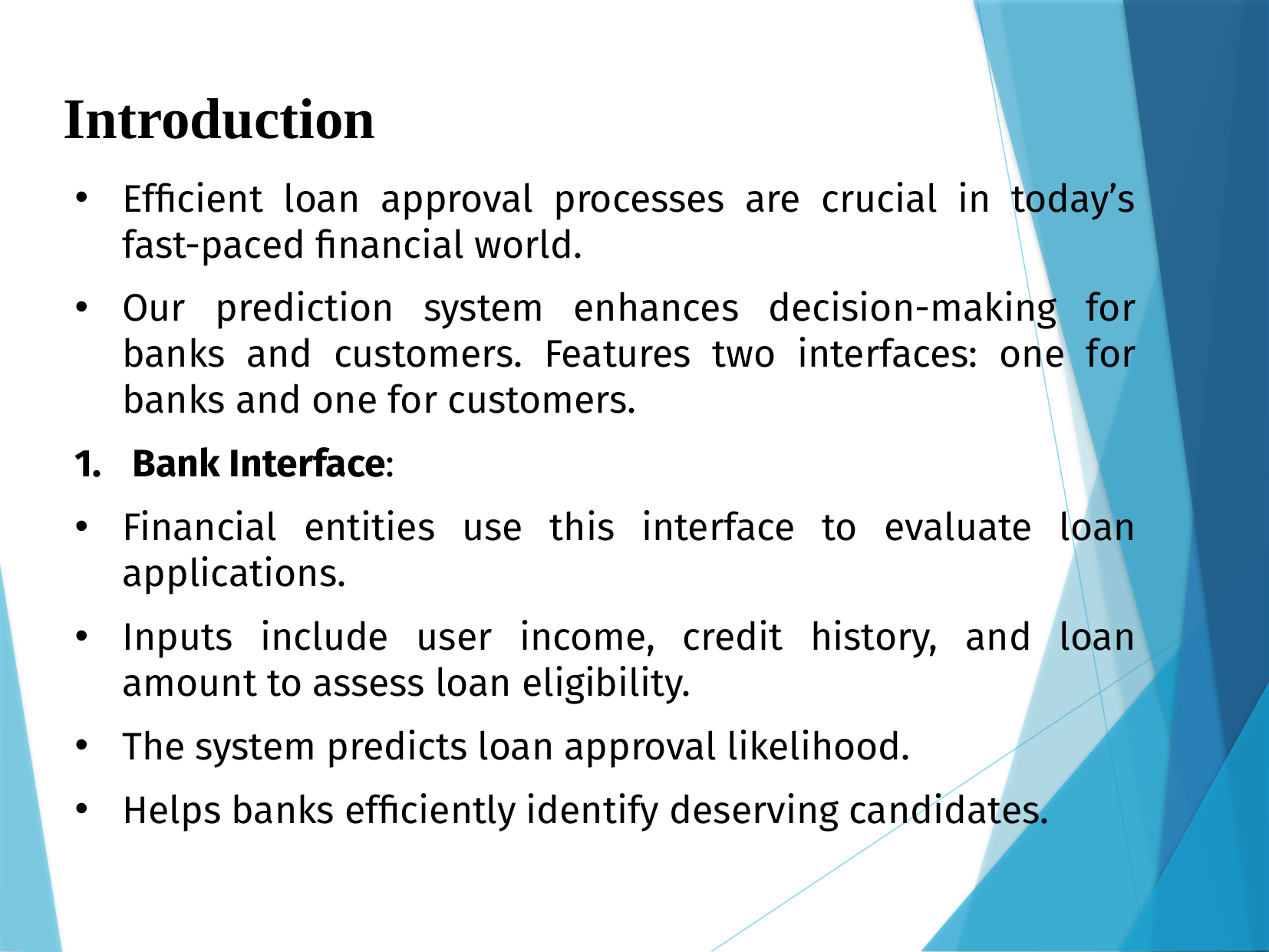

Introduction
Efficient loan approval processes are crucial in today’s fast-paced financial world.
Our prediction system enhances decision-making for banks and customers. Features two interfaces: one for banks and one for customers.
Bank Interface:
Financial entities use this interface to evaluate loan applications.
Inputs include user income, credit history, and loan amount to assess loan eligibility.
The system predicts loan approval likelihood.
Helps banks efficiently identify deserving candidates.